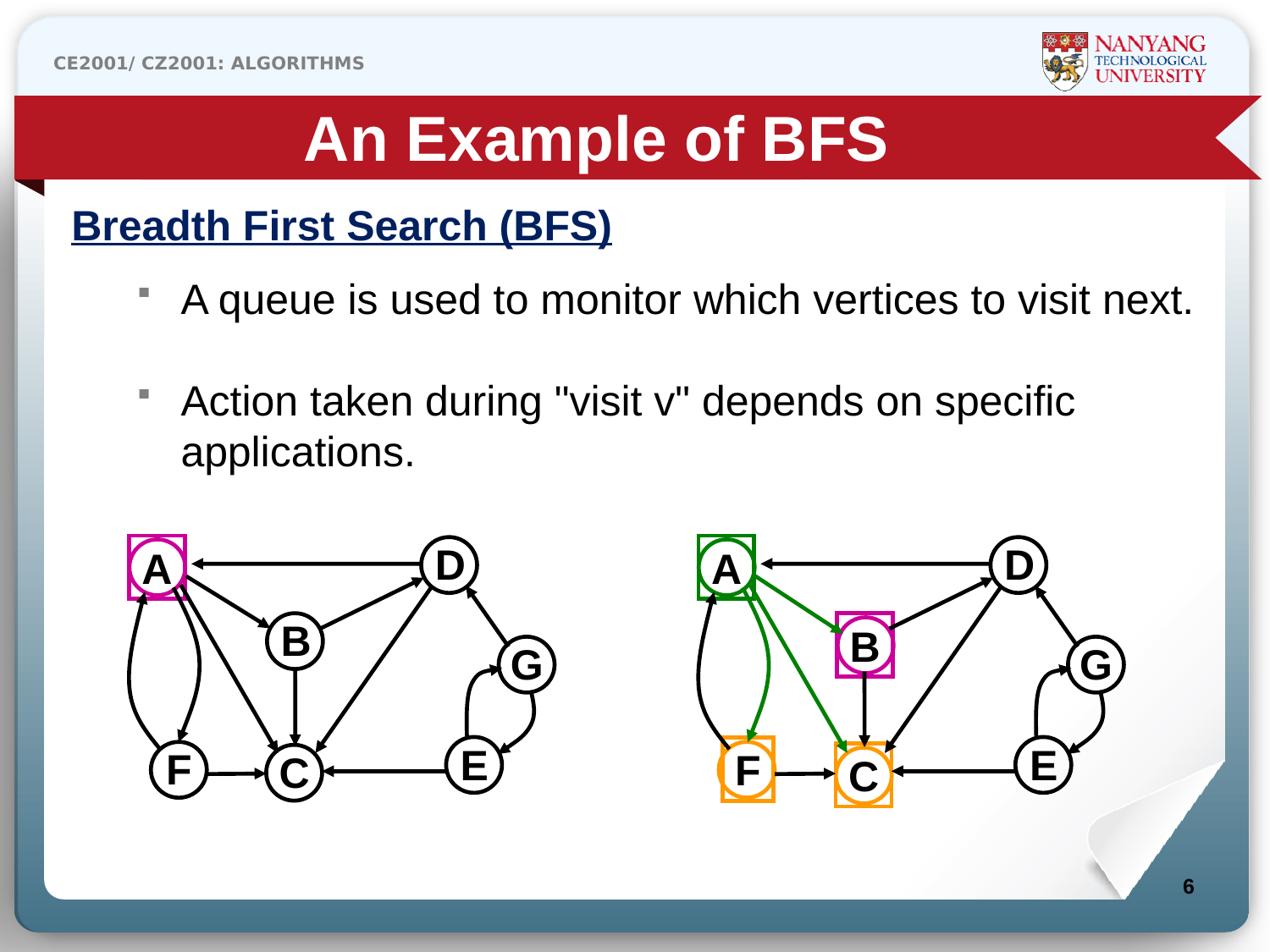

An Example of BFS
Breadth First Search (BFS)
A queue is used to monitor which vertices to visit next.

Action taken during "visit v" depends on specific applications.
D
A

B

G

E
F

C

D
A

B

G

E
F

C